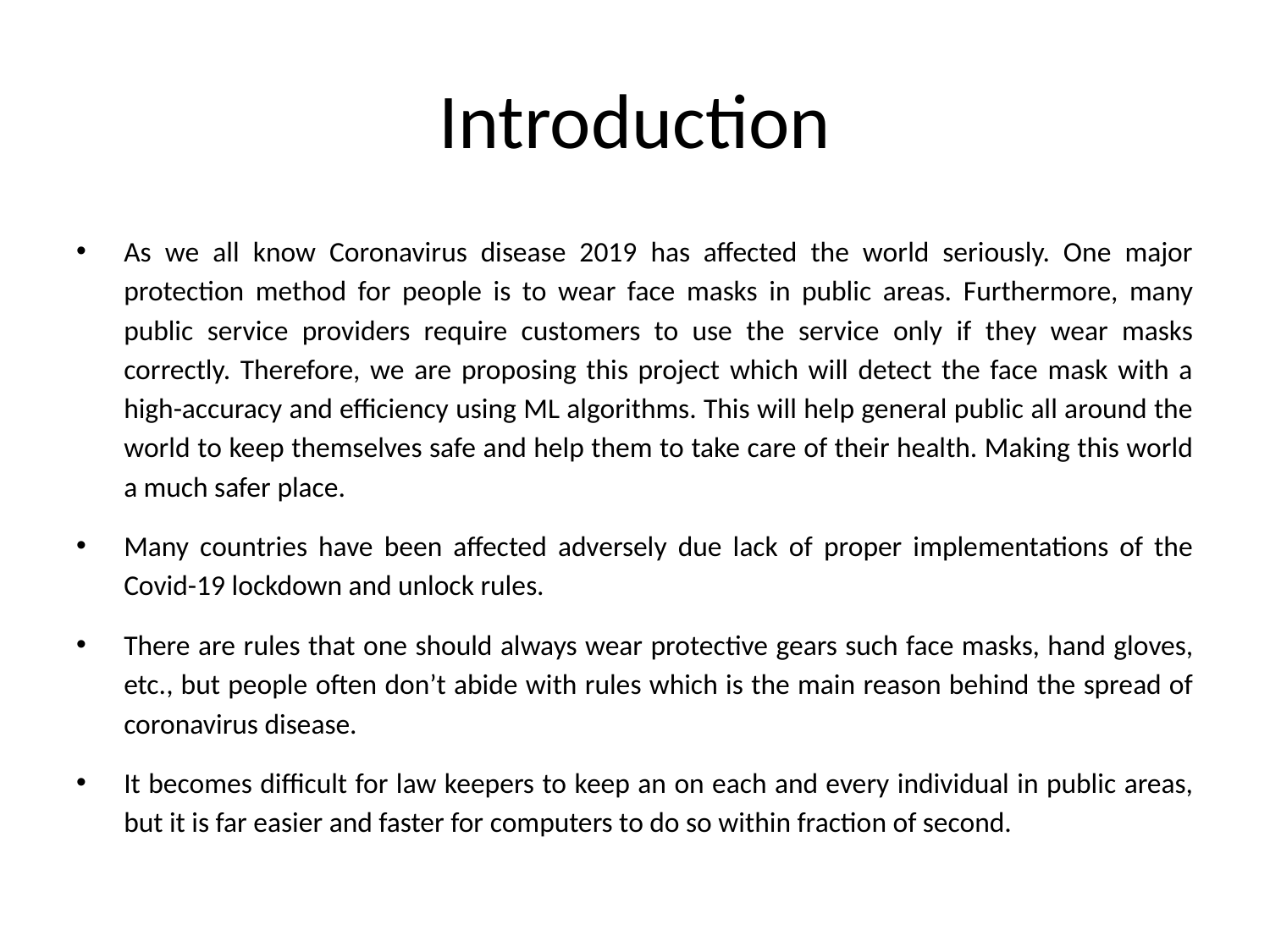

# Introduction
As we all know Coronavirus disease 2019 has affected the world seriously. One major protection method for people is to wear face masks in public areas. Furthermore, many public service providers require customers to use the service only if they wear masks correctly. Therefore, we are proposing this project which will detect the face mask with a high-accuracy and efficiency using ML algorithms. This will help general public all around the world to keep themselves safe and help them to take care of their health. Making this world a much safer place.
Many countries have been affected adversely due lack of proper implementations of the Covid-19 lockdown and unlock rules.
There are rules that one should always wear protective gears such face masks, hand gloves, etc., but people often don’t abide with rules which is the main reason behind the spread of coronavirus disease.
It becomes difficult for law keepers to keep an on each and every individual in public areas, but it is far easier and faster for computers to do so within fraction of second.